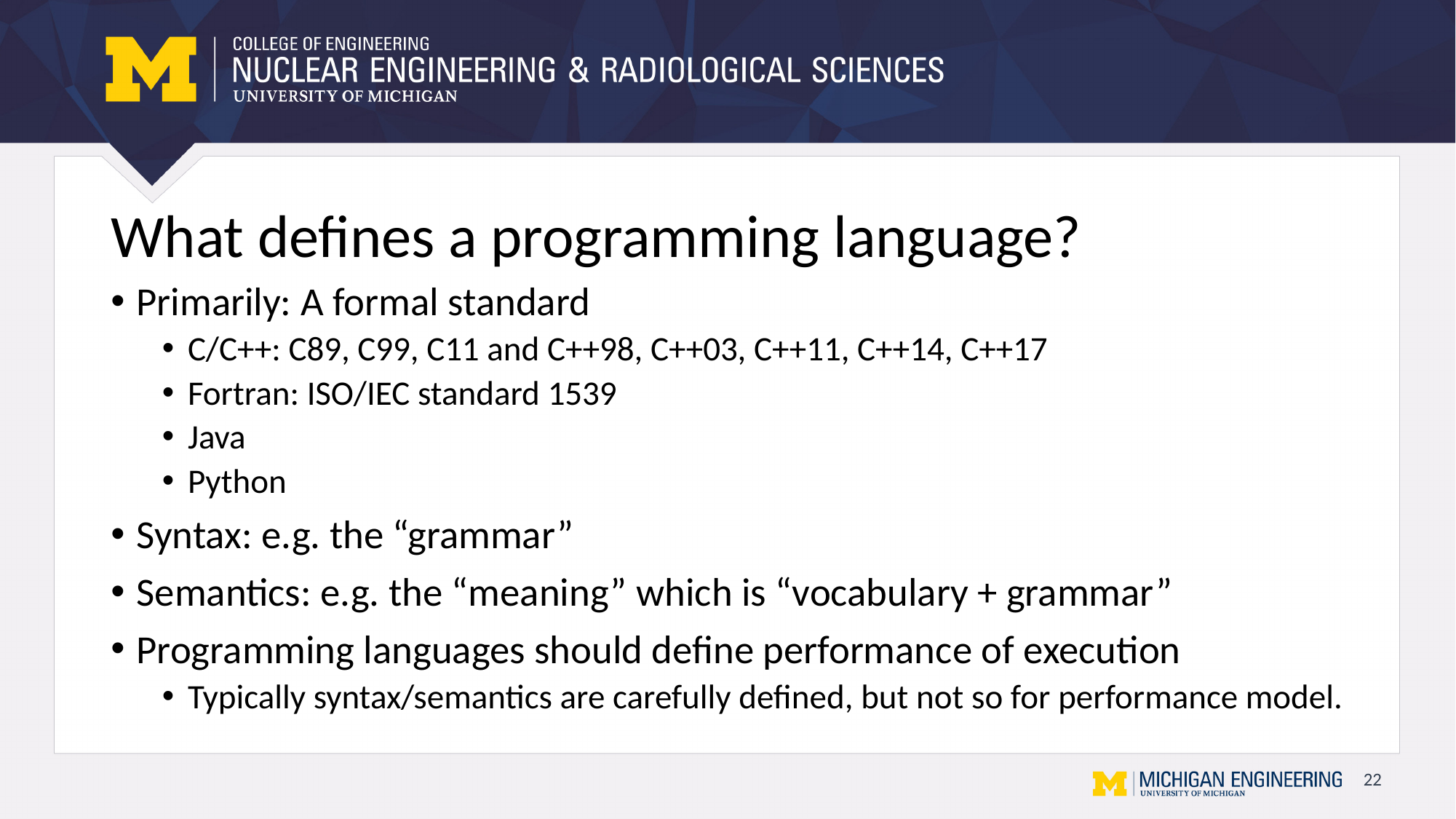

# What defines a programming language?
Primarily: A formal standard
C/C++: C89, C99, C11 and C++98, C++03, C++11, C++14, C++17
Fortran: ISO/IEC standard 1539
Java
Python
Syntax: e.g. the “grammar”
Semantics: e.g. the “meaning” which is “vocabulary + grammar”
Programming languages should define performance of execution
Typically syntax/semantics are carefully defined, but not so for performance model.